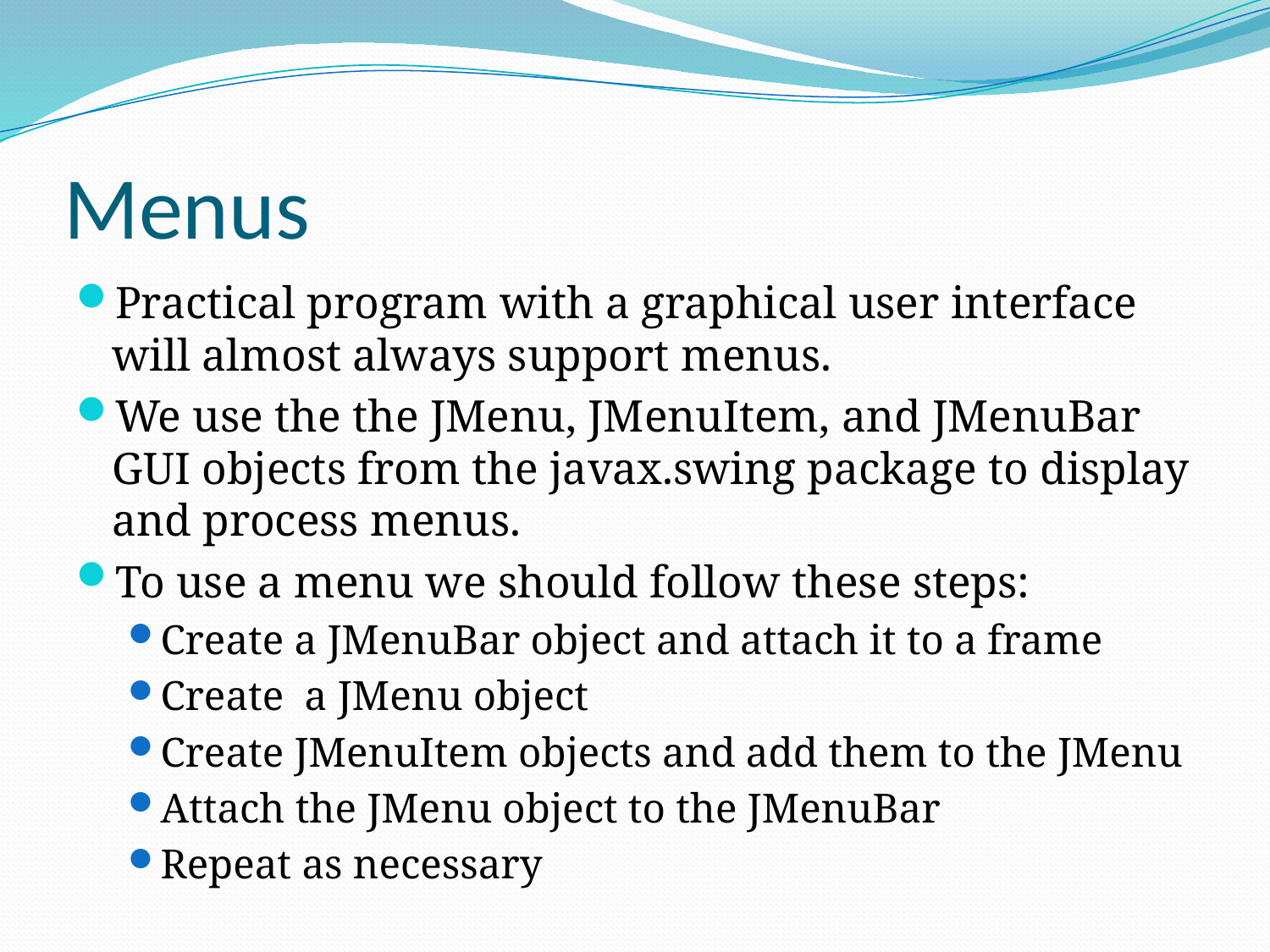

# Menus
Practical program with a graphical user interface will almost always support menus.
We use the the JMenu, JMenuItem, and JMenuBar GUI objects from the javax.swing package to display and process menus.
To use a menu we should follow these steps:
Create a JMenuBar object and attach it to a frame
Create  a JMenu object
Create JMenuItem objects and add them to the JMenu
Attach the JMenu object to the JMenuBar
Repeat as necessary